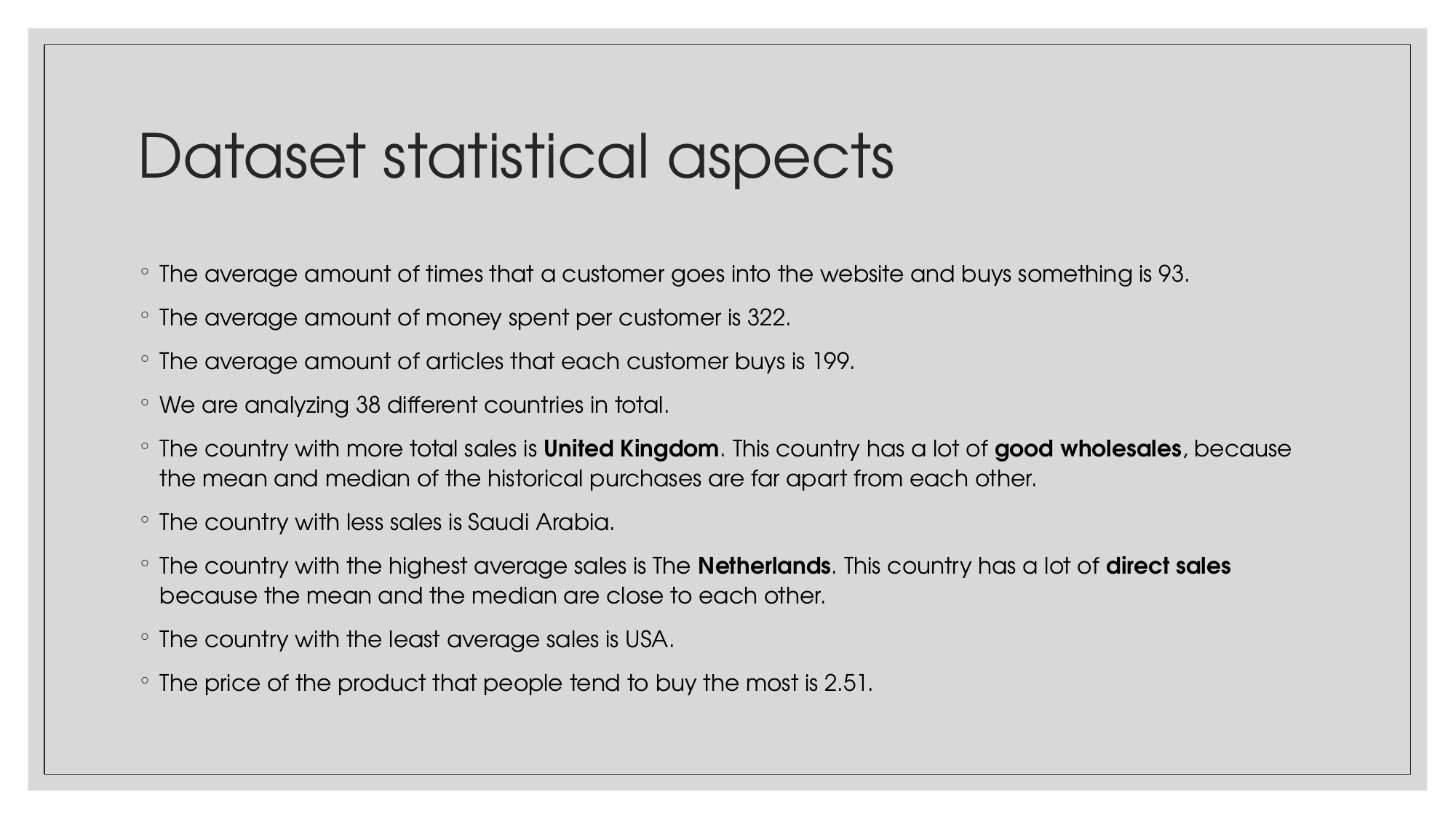

# Dataset statistical aspects
The average amount of times that a customer goes into the website and buys something is 93.
The average amount of money spent per customer is 322.
The average amount of articles that each customer buys is 199.
We are analyzing 38 different countries in total.
The country with more total sales is United Kingdom. This country has a lot of good wholesales, because the mean and median of the historical purchases are far apart from each other.
The country with less sales is Saudi Arabia.
The country with the highest average sales is The Netherlands. This country has a lot of direct sales because the mean and the median are close to each other.
The country with the least average sales is USA.
The price of the product that people tend to buy the most is 2.51.